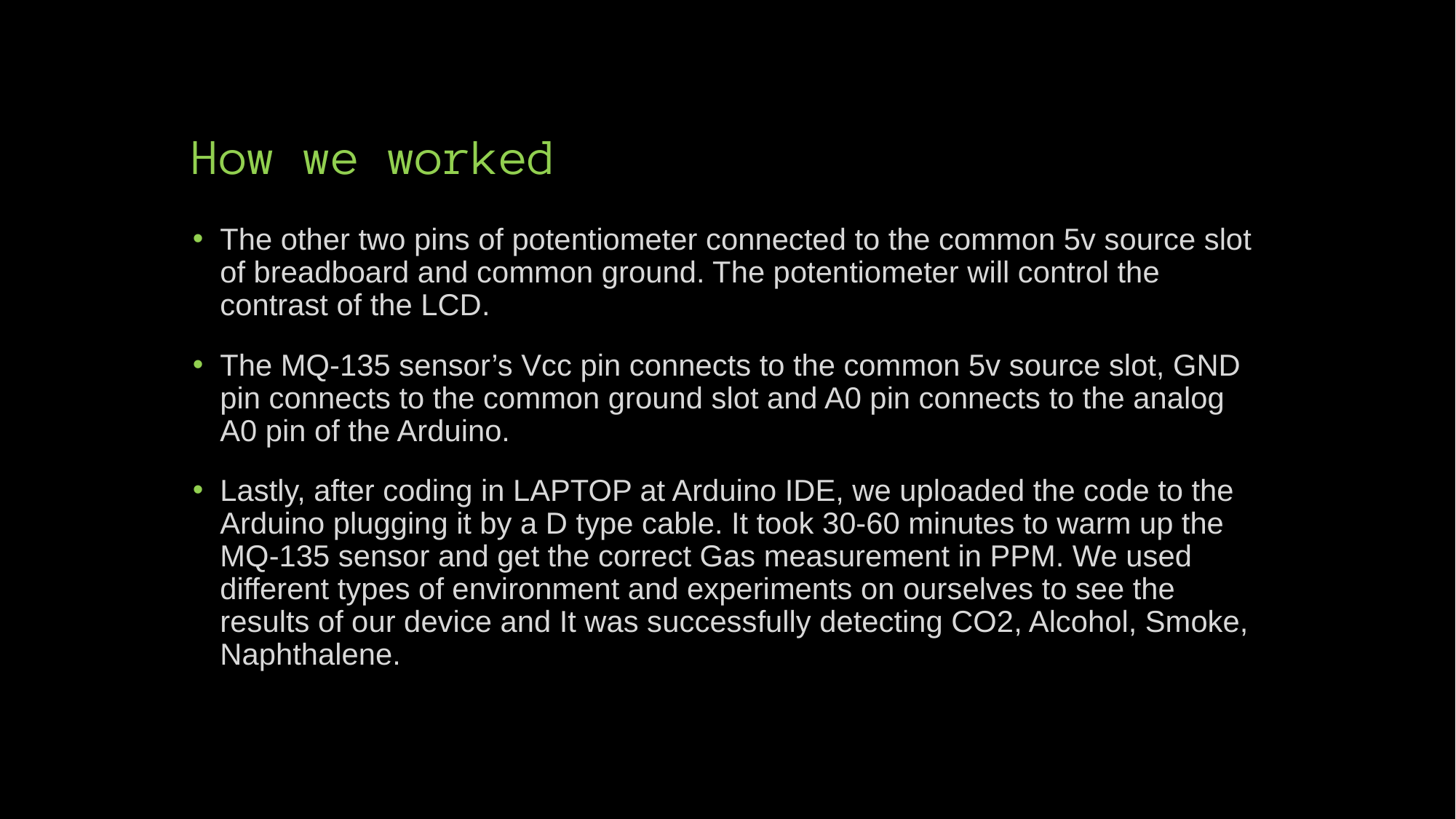

# How we worked
The other two pins of potentiometer connected to the common 5v source slot of breadboard and common ground. The potentiometer will control the contrast of the LCD.
The MQ-135 sensor’s Vcc pin connects to the common 5v source slot, GND pin connects to the common ground slot and A0 pin connects to the analog A0 pin of the Arduino.
Lastly, after coding in LAPTOP at Arduino IDE, we uploaded the code to the Arduino plugging it by a D type cable. It took 30-60 minutes to warm up the MQ-135 sensor and get the correct Gas measurement in PPM. We used different types of environment and experiments on ourselves to see the results of our device and It was successfully detecting CO2, Alcohol, Smoke, Naphthalene.